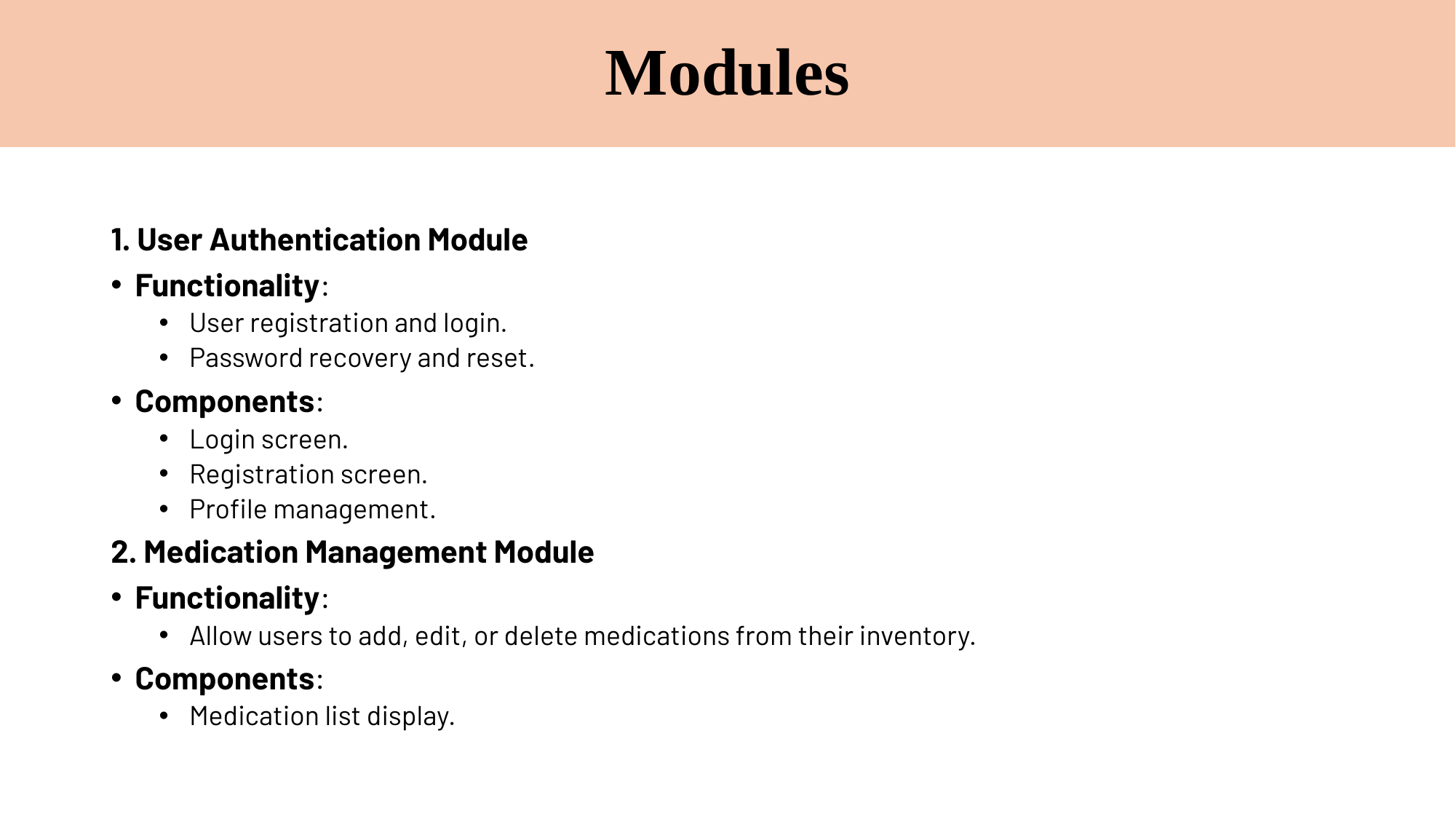

# Modules
1. User Authentication Module
Functionality:
User registration and login.
Password recovery and reset.
Components:
Login screen.
Registration screen.
Profile management.
2. Medication Management Module
Functionality:
Allow users to add, edit, or delete medications from their inventory.
Components:
Medication list display.